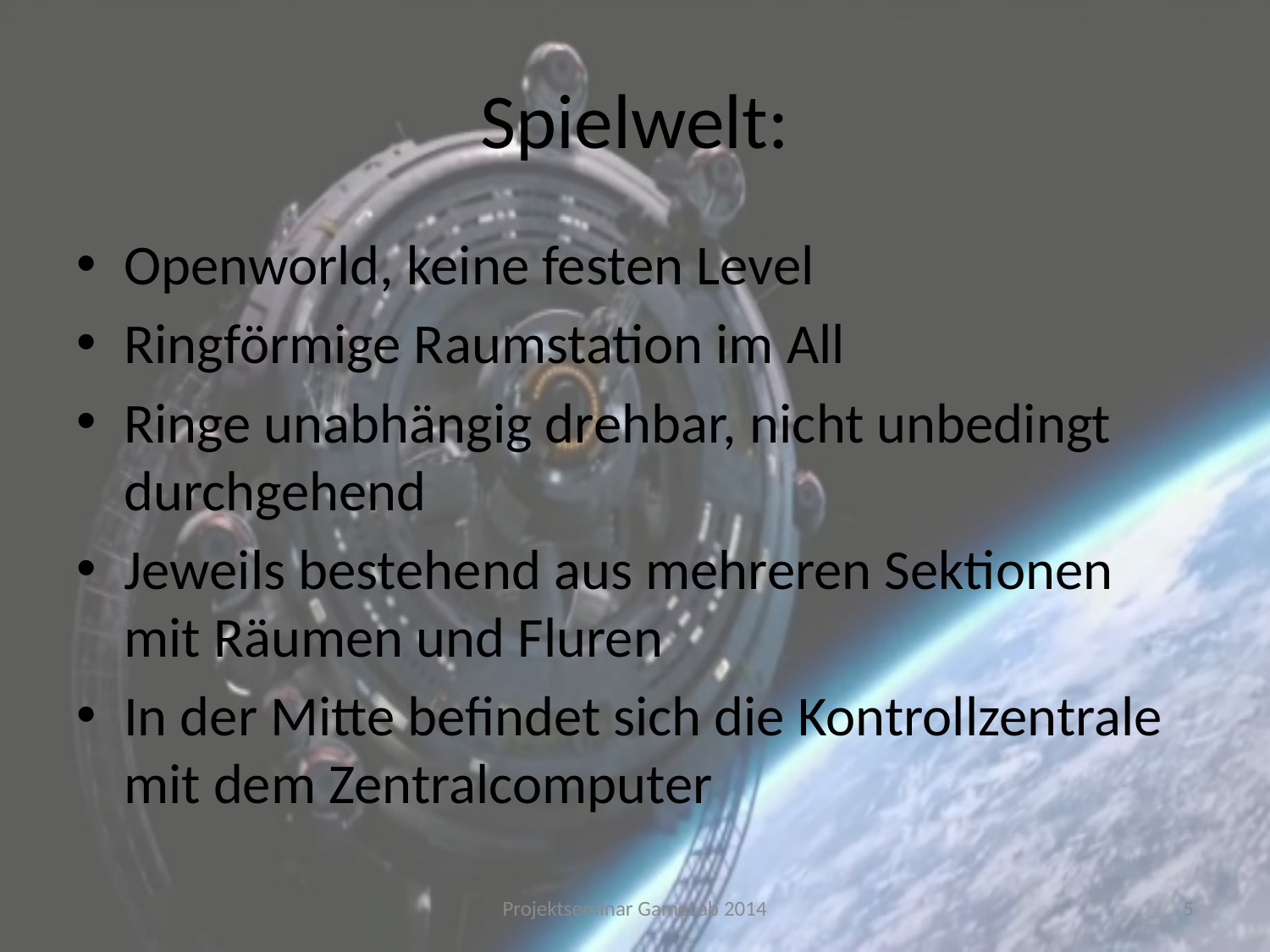

# Spielwelt:
Openworld, keine festen Level
Ringförmige Raumstation im All
Ringe unabhängig drehbar, nicht unbedingt durchgehend
Jeweils bestehend aus mehreren Sektionen mit Räumen und Fluren
In der Mitte befindet sich die Kontrollzentrale mit dem Zentralcomputer

Projektseminar GameLab 2014
5